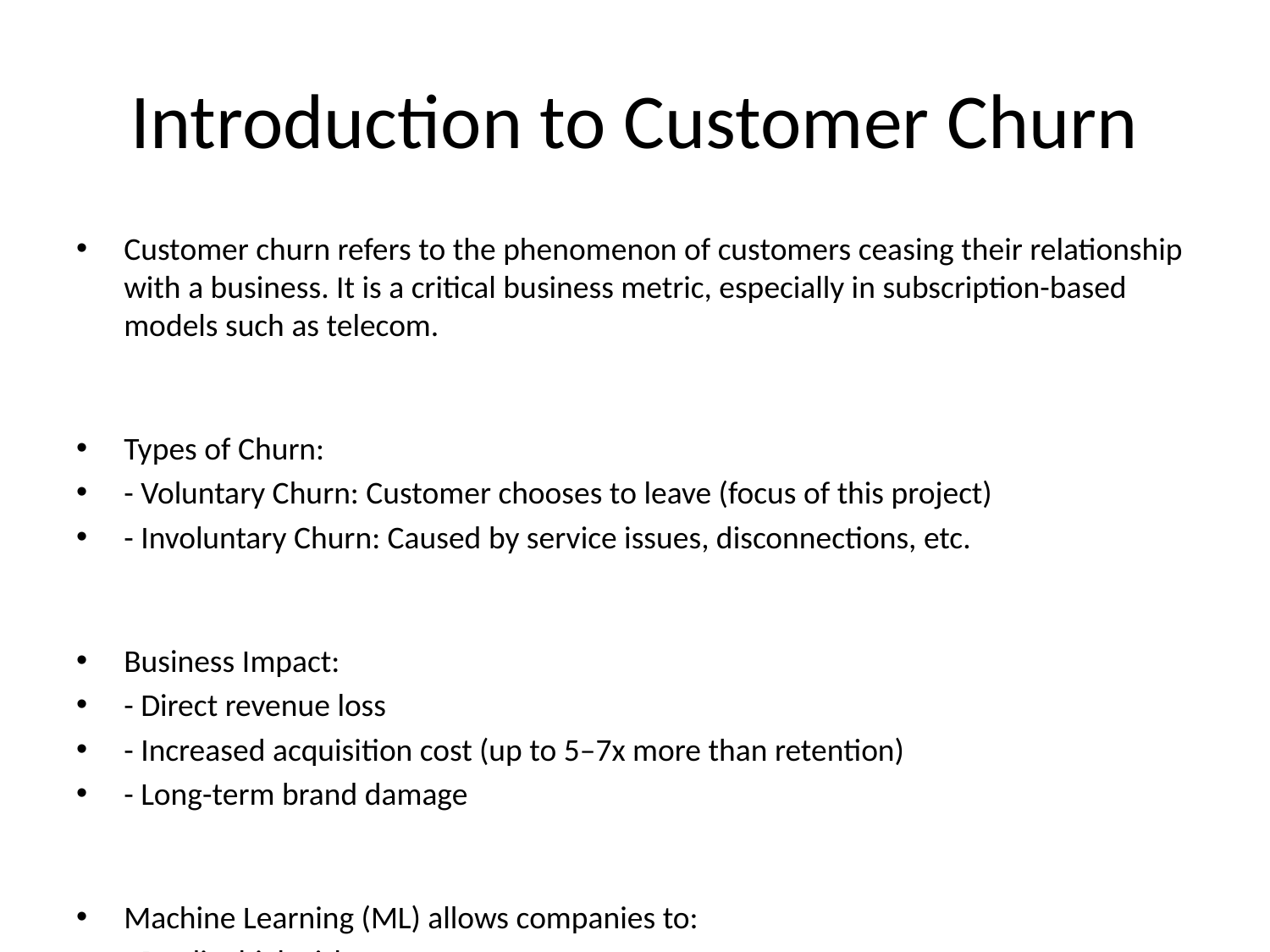

# Introduction to Customer Churn
Customer churn refers to the phenomenon of customers ceasing their relationship with a business. It is a critical business metric, especially in subscription-based models such as telecom.

Types of Churn:
- Voluntary Churn: Customer chooses to leave (focus of this project)
- Involuntary Churn: Caused by service issues, disconnections, etc.

Business Impact:
- Direct revenue loss
- Increased acquisition cost (up to 5–7x more than retention)
- Long-term brand damage

Machine Learning (ML) allows companies to:
- Predict high-risk customers
- Take preemptive retention actions
- Allocate resources efficiently and reduce churn rate